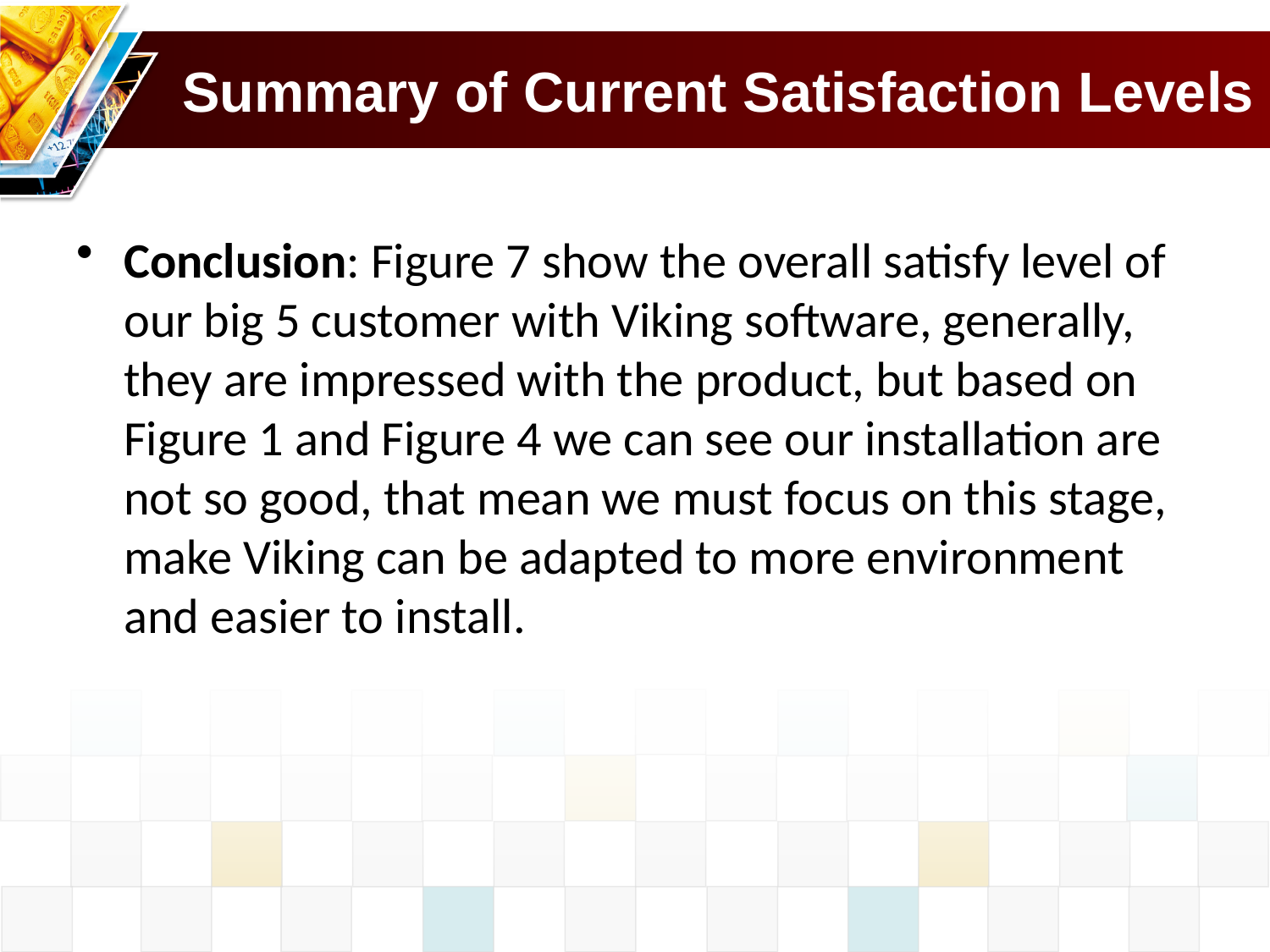

# Summary of Current Satisfaction Levels
Conclusion: Figure 7 show the overall satisfy level of our big 5 customer with Viking software, generally, they are impressed with the product, but based on Figure 1 and Figure 4 we can see our installation are not so good, that mean we must focus on this stage, make Viking can be adapted to more environment and easier to install.